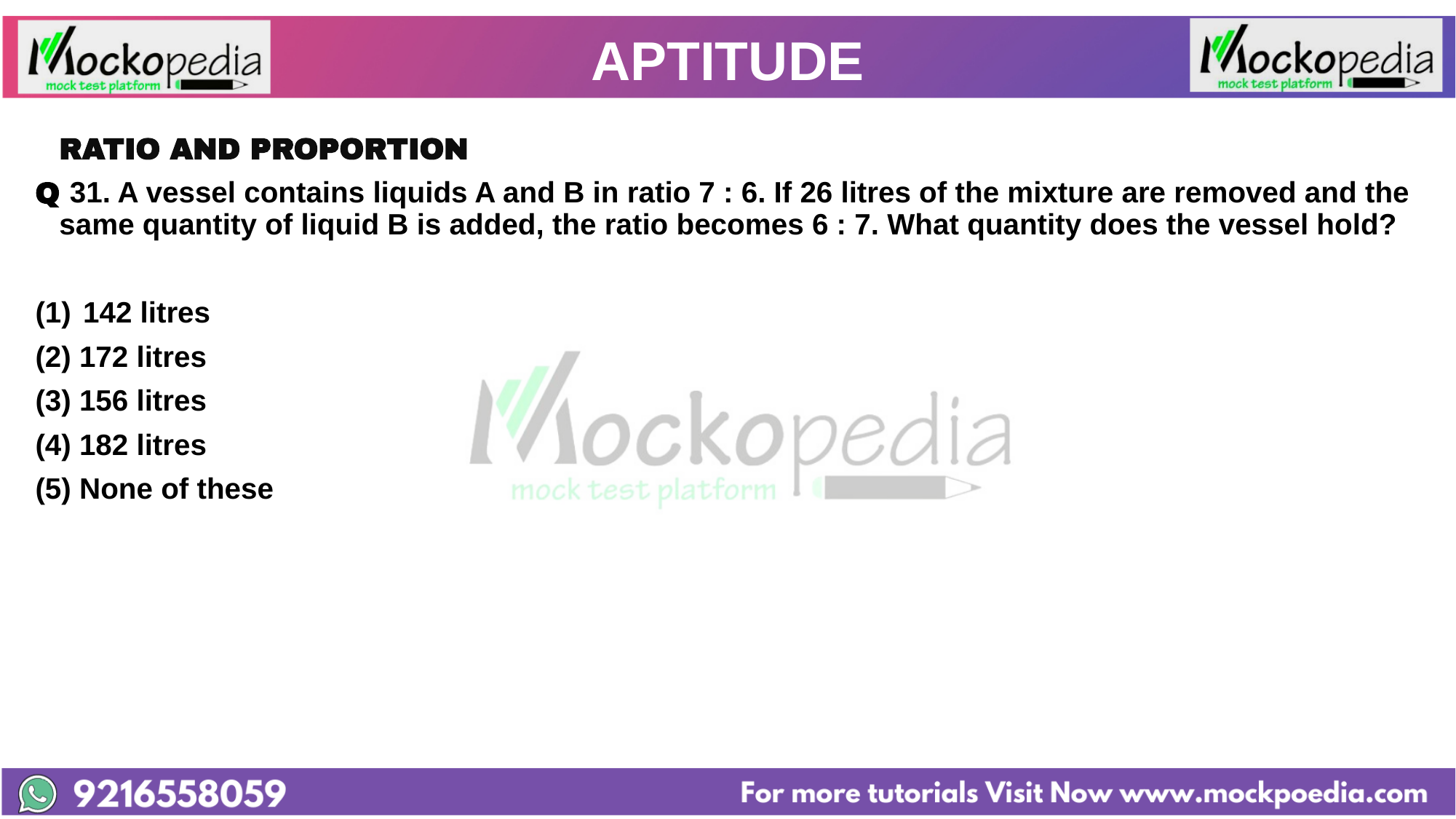

# APTITUDE
		RATIO AND PROPORTION
Q 31. A vessel contains liquids A and B in ratio 7 : 6. If 26 litres of the mixture are removed and the same quantity of liquid B is added, the ratio becomes 6 : 7. What quantity does the vessel hold?

142 litres
(2) 172 litres
(3) 156 litres
(4) 182 litres
(5) None of these